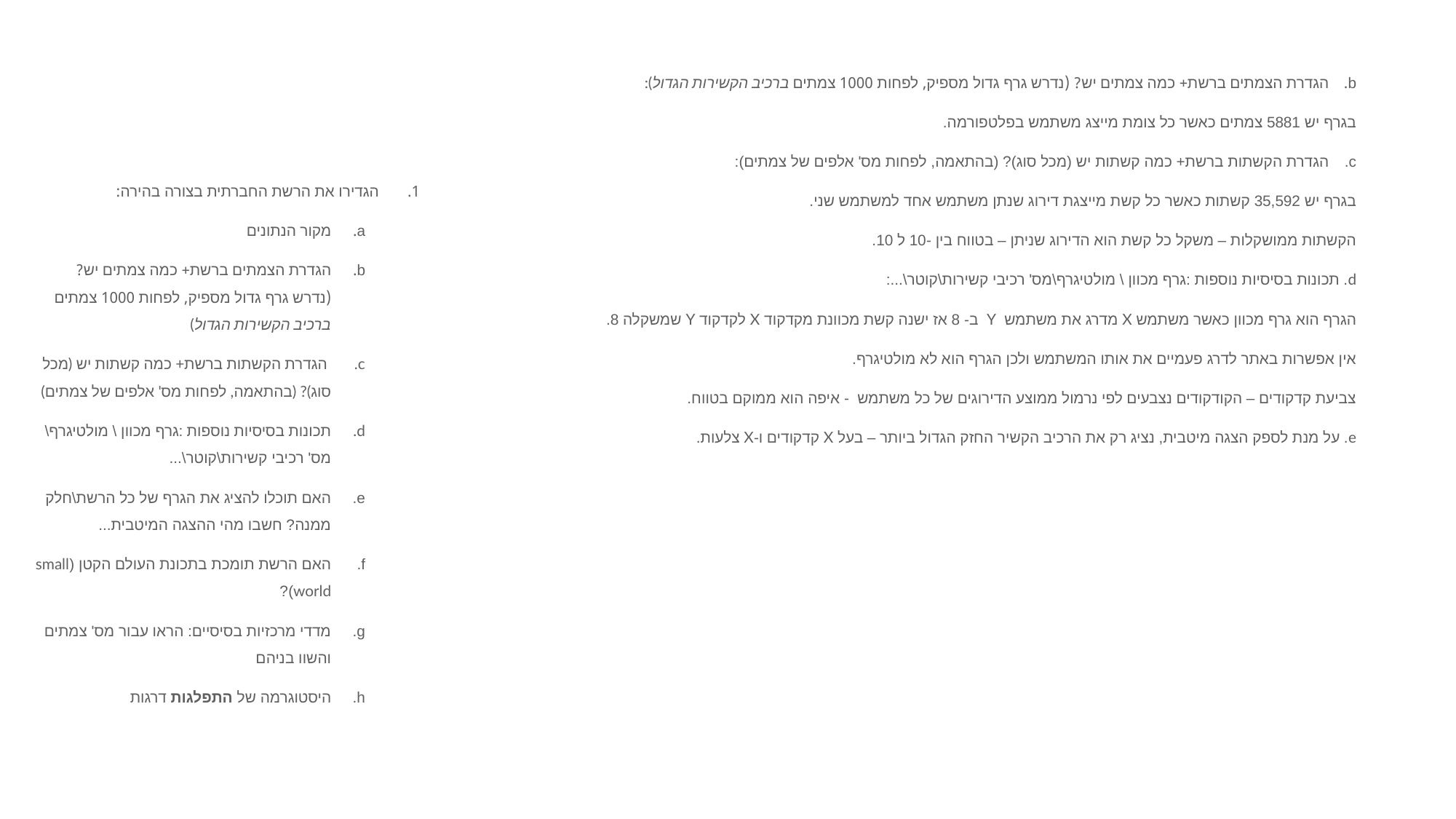

הגדרת הצמתים ברשת+ כמה צמתים יש? (נדרש גרף גדול מספיק, לפחות 1000 צמתים ברכיב הקשירות הגדול):
בגרף יש 5881 צמתים כאשר כל צומת מייצג משתמש בפלטפורמה.
הגדרת הקשתות ברשת+ כמה קשתות יש (מכל סוג)? (בהתאמה, לפחות מס' אלפים של צמתים):
בגרף יש 35,592 קשתות כאשר כל קשת מייצגת דירוג שנתן משתמש אחד למשתמש שני.
הקשתות ממושקלות – משקל כל קשת הוא הדירוג שניתן – בטווח בין -10 ל 10.
d. תכונות בסיסיות נוספות :גרף מכוון \ מולטיגרף\מס' רכיבי קשירות\קוטר\...:
הגרף הוא גרף מכוון כאשר משתמש X מדרג את משתמש  Y  ב- 8 אז ישנה קשת מכוונת מקדקוד X לקדקוד Y שמשקלה 8.
אין אפשרות באתר לדרג פעמיים את אותו המשתמש ולכן הגרף הוא לא מולטיגרף.
צביעת קדקודים – הקודקודים נצבעים לפי נרמול ממוצע הדירוגים של כל משתמש  - איפה הוא ממוקם בטווח.
e. על מנת לספק הצגה מיטבית, נציג רק את הרכיב הקשיר החזק הגדול ביותר – בעל X קדקודים ו-X צלעות.

הגדירו את הרשת החברתית בצורה בהירה:
מקור הנתונים
הגדרת הצמתים ברשת+ כמה צמתים יש? (נדרש גרף גדול מספיק, לפחות 1000 צמתים ברכיב הקשירות הגדול)
 הגדרת הקשתות ברשת+ כמה קשתות יש (מכל סוג)? (בהתאמה, לפחות מס' אלפים של צמתים)
תכונות בסיסיות נוספות :גרף מכוון \ מולטיגרף\מס' רכיבי קשירות\קוטר\...
האם תוכלו להציג את הגרף של כל הרשת\חלק ממנה? חשבו מהי ההצגה המיטבית...
האם הרשת תומכת בתכונת העולם הקטן (small world)?
מדדי מרכזיות בסיסיים: הראו עבור מס' צמתים והשוו בניהם
היסטוגרמה של התפלגות דרגות